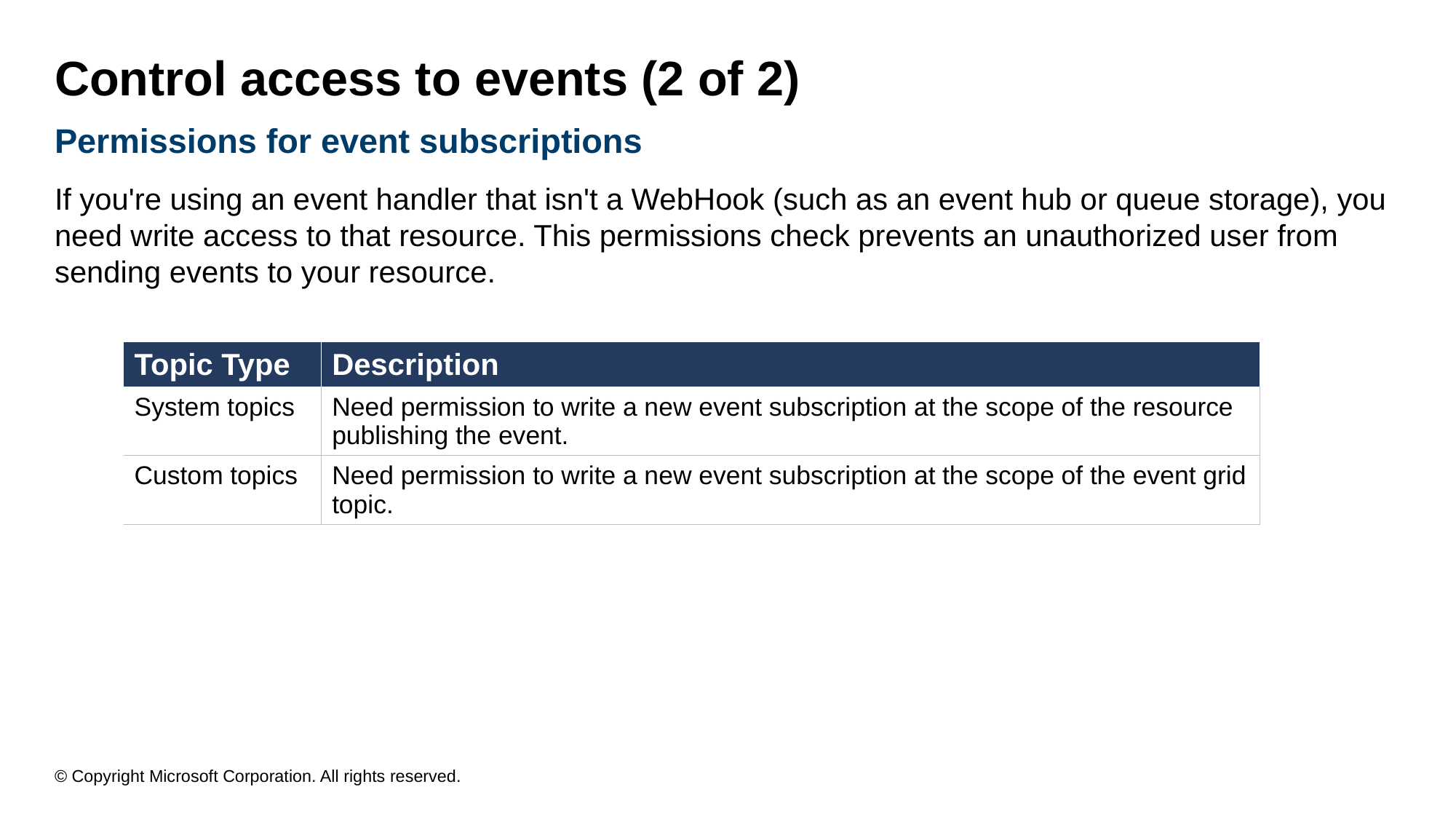

# Control access to events (2 of 2)
Permissions for event subscriptions
If you're using an event handler that isn't a WebHook (such as an event hub or queue storage), you need write access to that resource. This permissions check prevents an unauthorized user from sending events to your resource.

| Topic Type | Description |
| --- | --- |
| System topics | Need permission to write a new event subscription at the scope of the resource publishing the event. |
| Custom topics | Need permission to write a new event subscription at the scope of the event grid topic. |